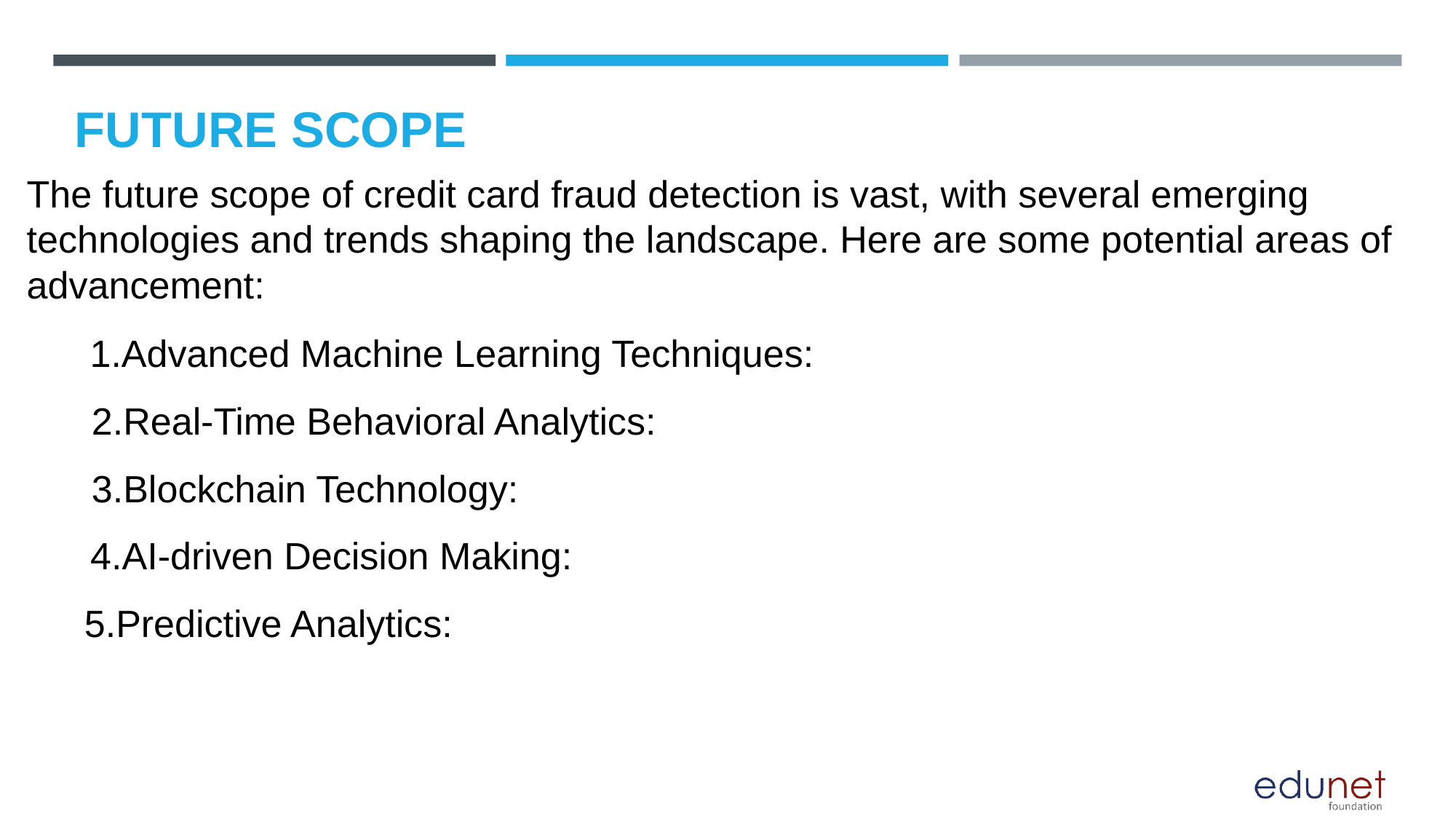

# FUTURE SCOPE
The future scope of credit card fraud detection is vast, with several emerging technologies and trends shaping the landscape. Here are some potential areas of advancement:
      1.Advanced Machine Learning Techniques:
     2.Real-Time Behavioral Analytics:
     3.Blockchain Technology:
   4.AI-driven Decision Making:
5.Predictive Analytics: